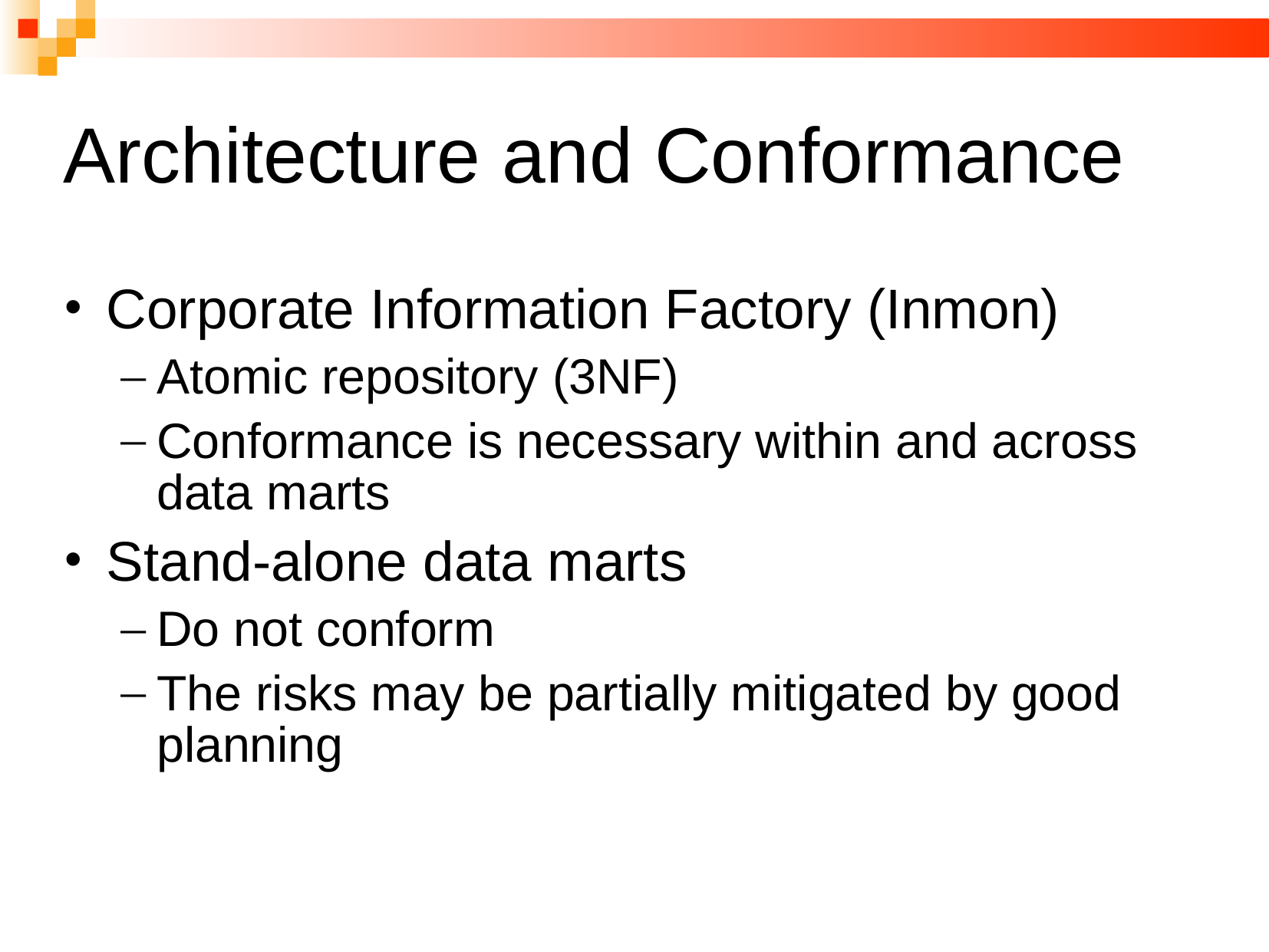

# Architecture and Conformance
Corporate Information Factory (Inmon)
Atomic repository (3NF)
Conformance is necessary within and across data marts
Stand-alone data marts
Do not conform
The risks may be partially mitigated by good planning